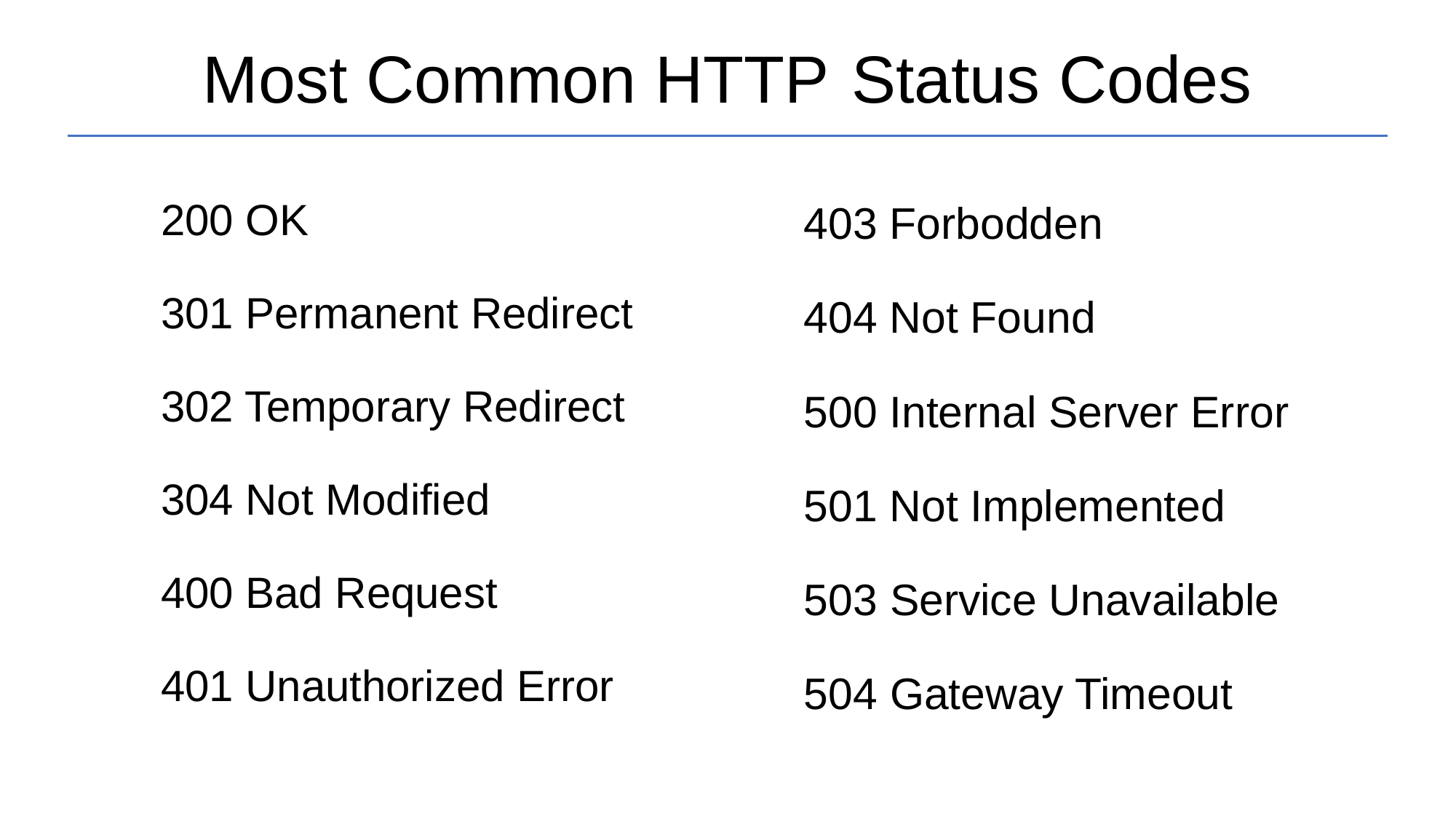

# Most Common HTTP Status Codes
200 OK
301 Permanent Redirect
302 Temporary Redirect
304 Not Modified
400 Bad Request
401 Unauthorized Error

403 Forbodden
404 Not Found
500 Internal Server Error
501 Not Implemented
503 Service Unavailable
504 Gateway Timeout